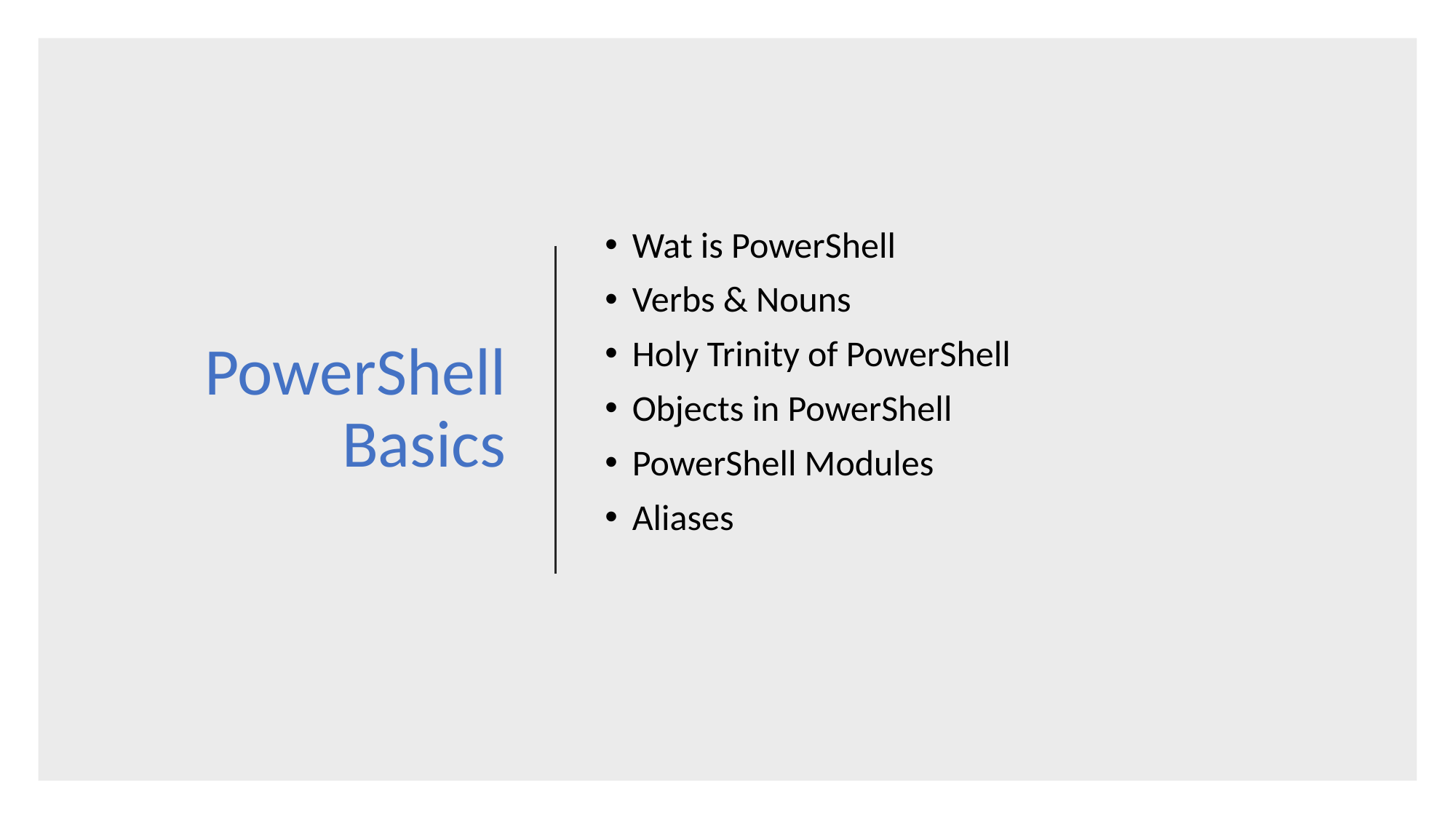

# PowerShell Basics
Wat is PowerShell
Verbs & Nouns
Holy Trinity of PowerShell
Objects in PowerShell
PowerShell Modules
Aliases